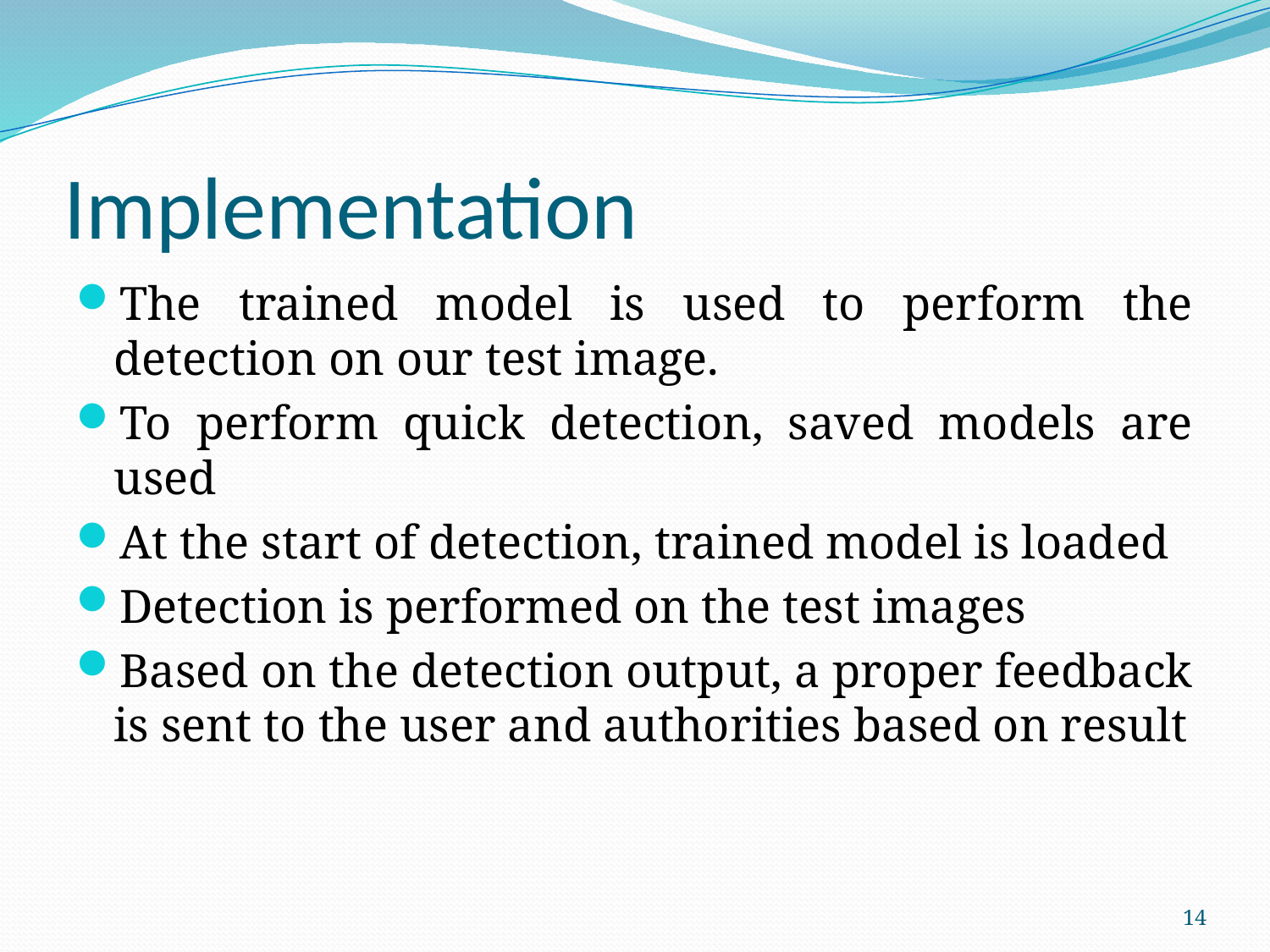

# Implementation
The trained model is used to perform the detection on our test image.
To perform quick detection, saved models are used
At the start of detection, trained model is loaded
Detection is performed on the test images
Based on the detection output, a proper feedback is sent to the user and authorities based on result
14